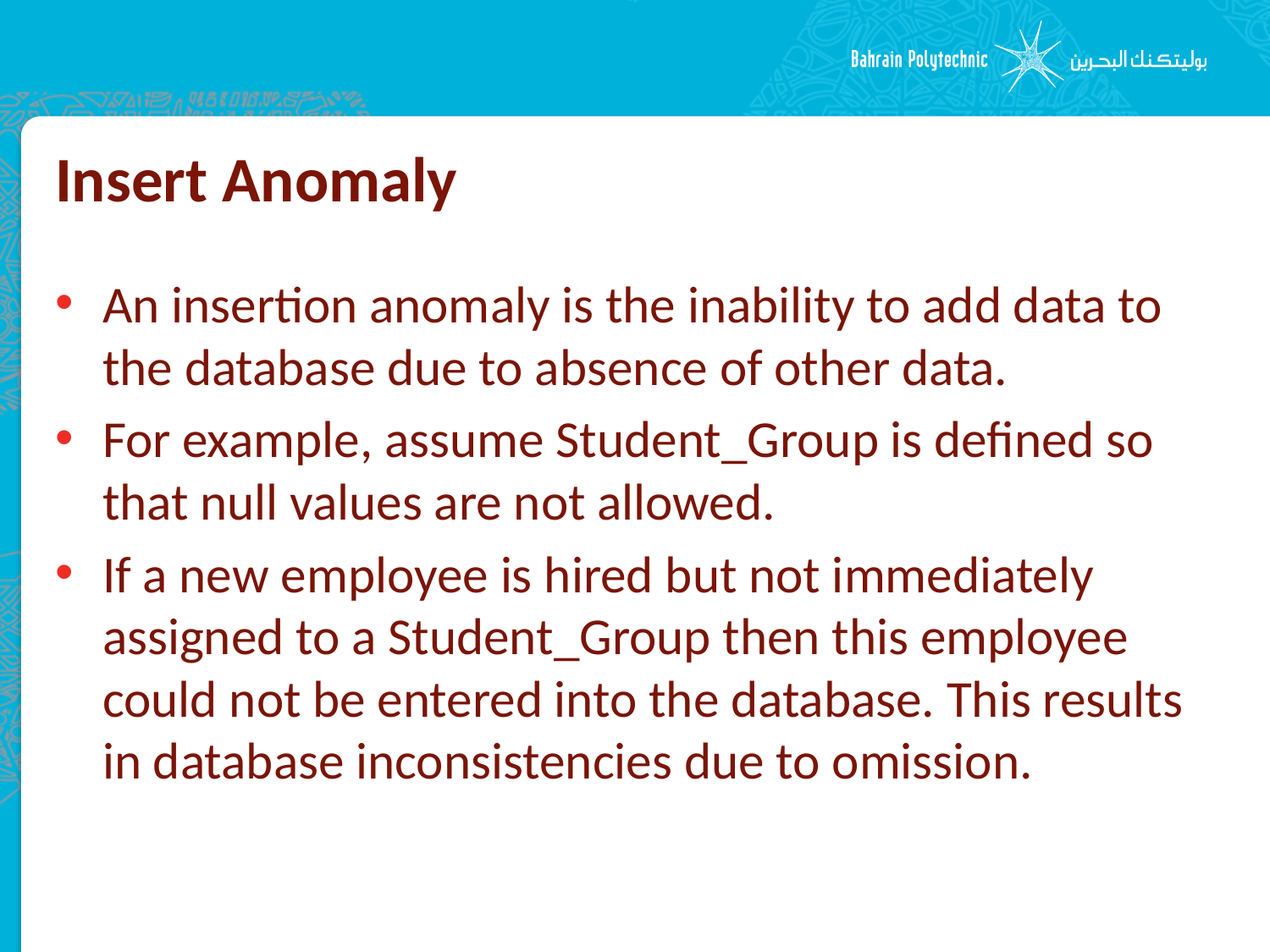

# Insert Anomaly
An insertion anomaly is the inability to add data to the database due to absence of other data.
For example, assume Student_Group is defined so that null values are not allowed.
If a new employee is hired but not immediately assigned to a Student_Group then this employee could not be entered into the database. This results in database inconsistencies due to omission.